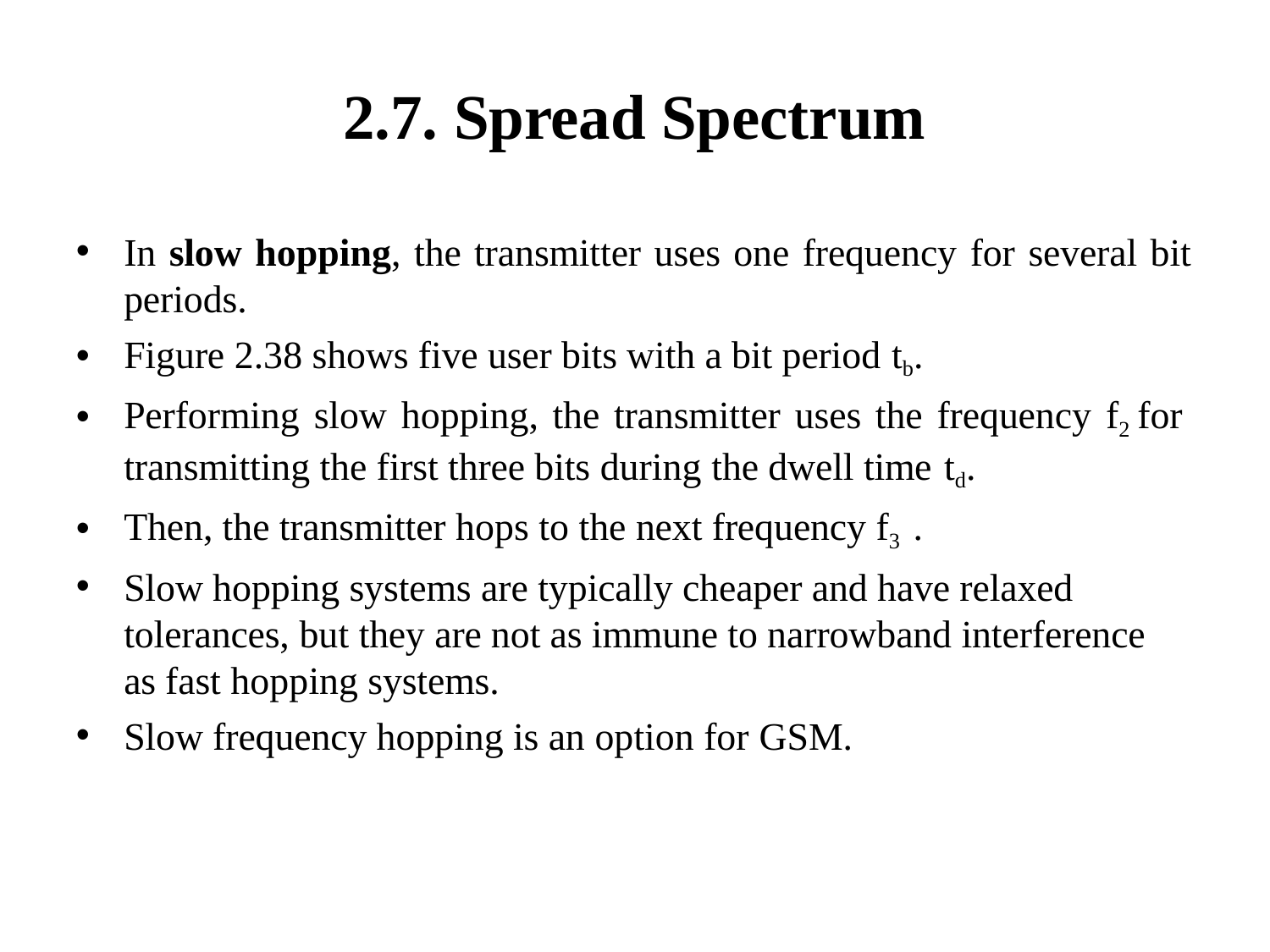

# 2.7. Spread Spectrum
In slow hopping, the transmitter uses one frequency for several bit
periods.
Figure 2.38 shows five user bits with a bit period tb.
Performing slow hopping, the transmitter uses the frequency f2 for
transmitting the first three bits during the dwell time td.
Then, the transmitter hops to the next frequency f3 .
Slow hopping systems are typically cheaper and have relaxed  tolerances, but they are not as immune to narrowband interference  as fast hopping systems.
Slow frequency hopping is an option for GSM.